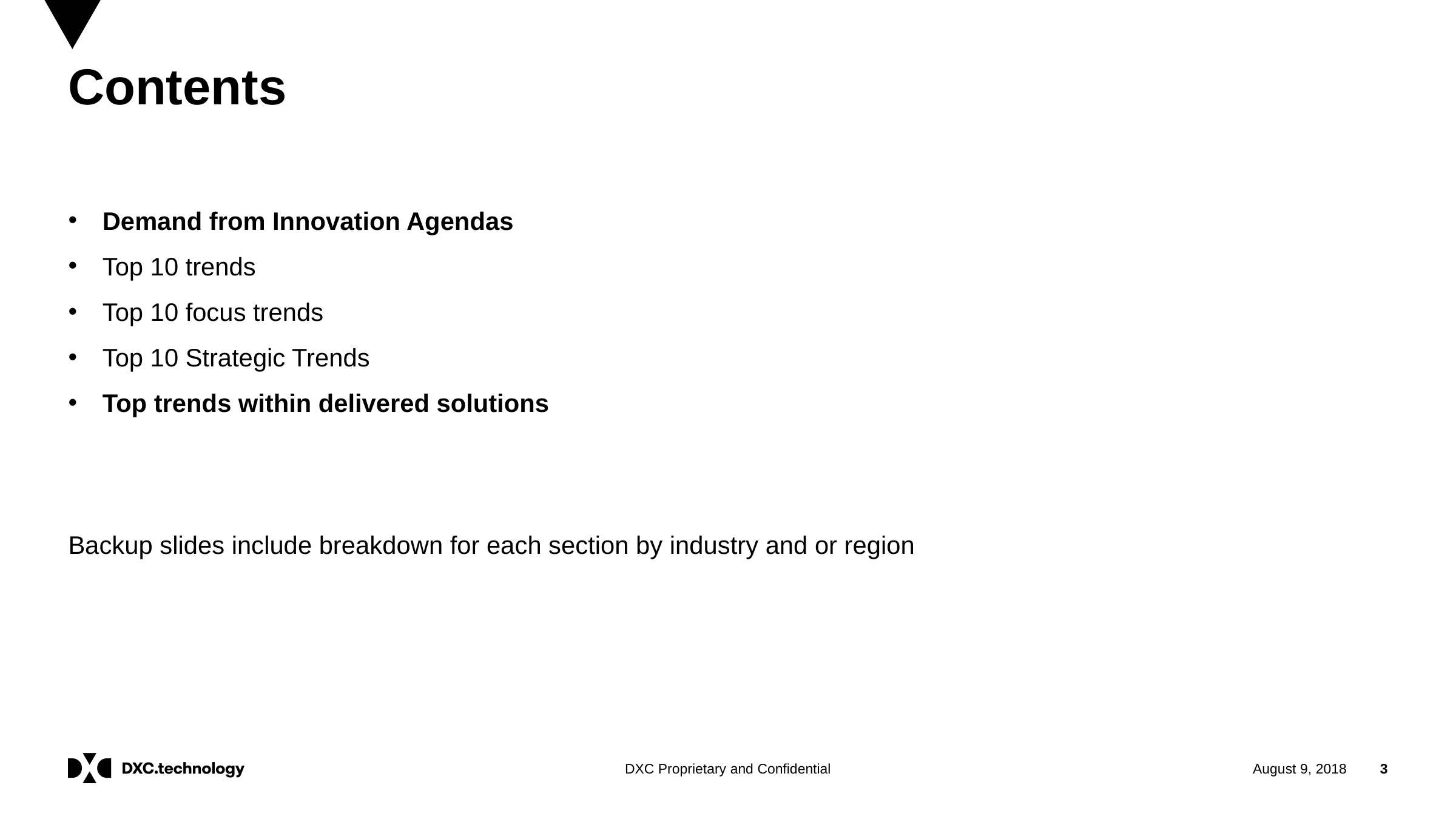

# Contents
Demand from Innovation Agendas
Top 10 trends
Top 10 focus trends
Top 10 Strategic Trends
Top trends within delivered solutions

Backup slides include breakdown for each section by industry and or region